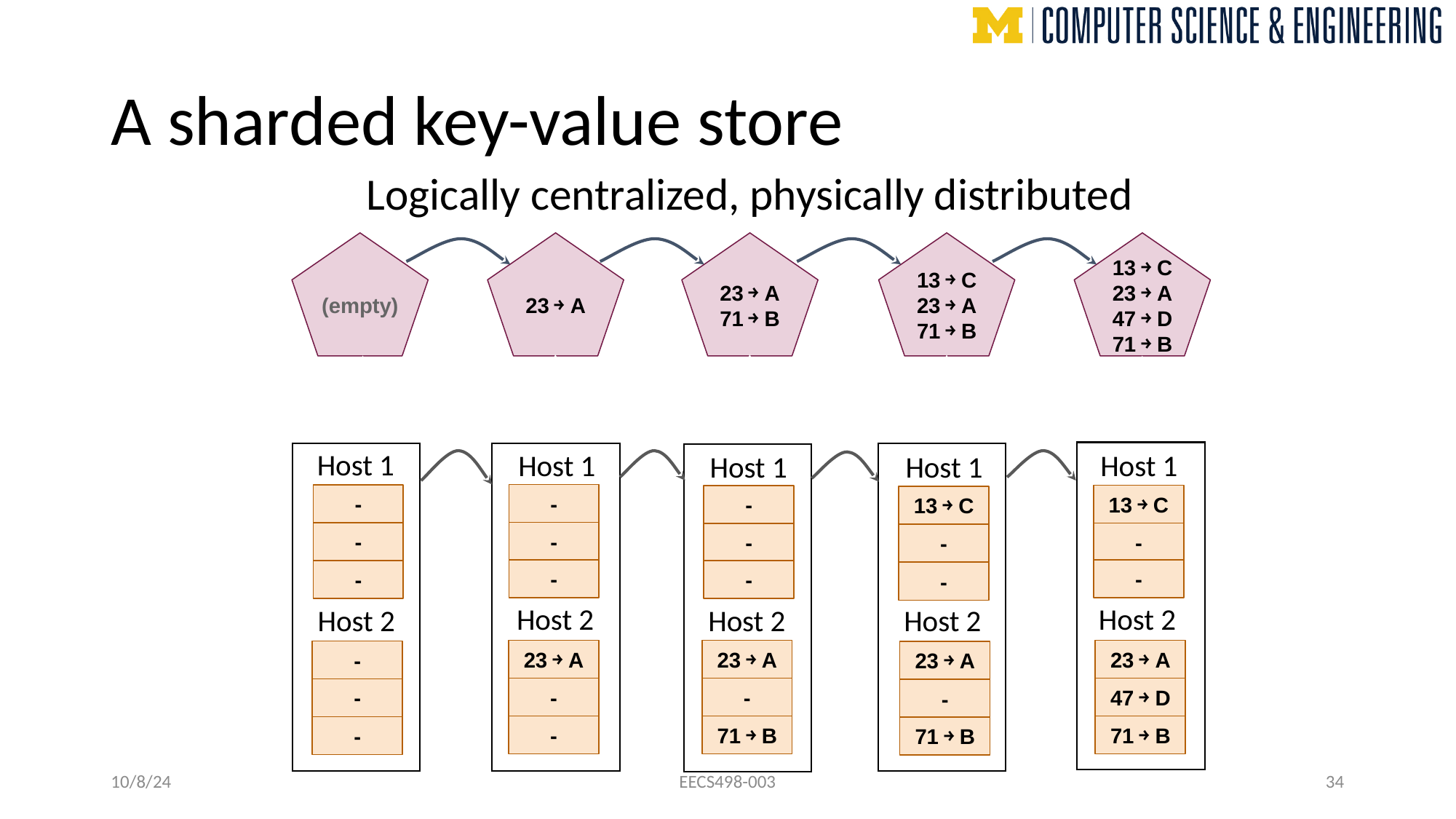

# A sharded key-value store
Logically centralized, physically distributed
(empty)
23￫A

23￫A
71￫B

13￫C
23￫A
71￫B

13￫C
23￫A
47￫D
71￫B

Host 1
Host 1

-
-
-
Host 2
23￫A
-
-

Host 1

13￫C
-
-
Host 2
23￫A
47￫D
71￫B

Host 1

13￫C
-
-
Host 2
23￫A
-
71￫B

Host 1

-
-
-
Host 2
23￫A
-
71￫B
-
-
-
Host 2
-
-
-
10/8/24
EECS498-003
34